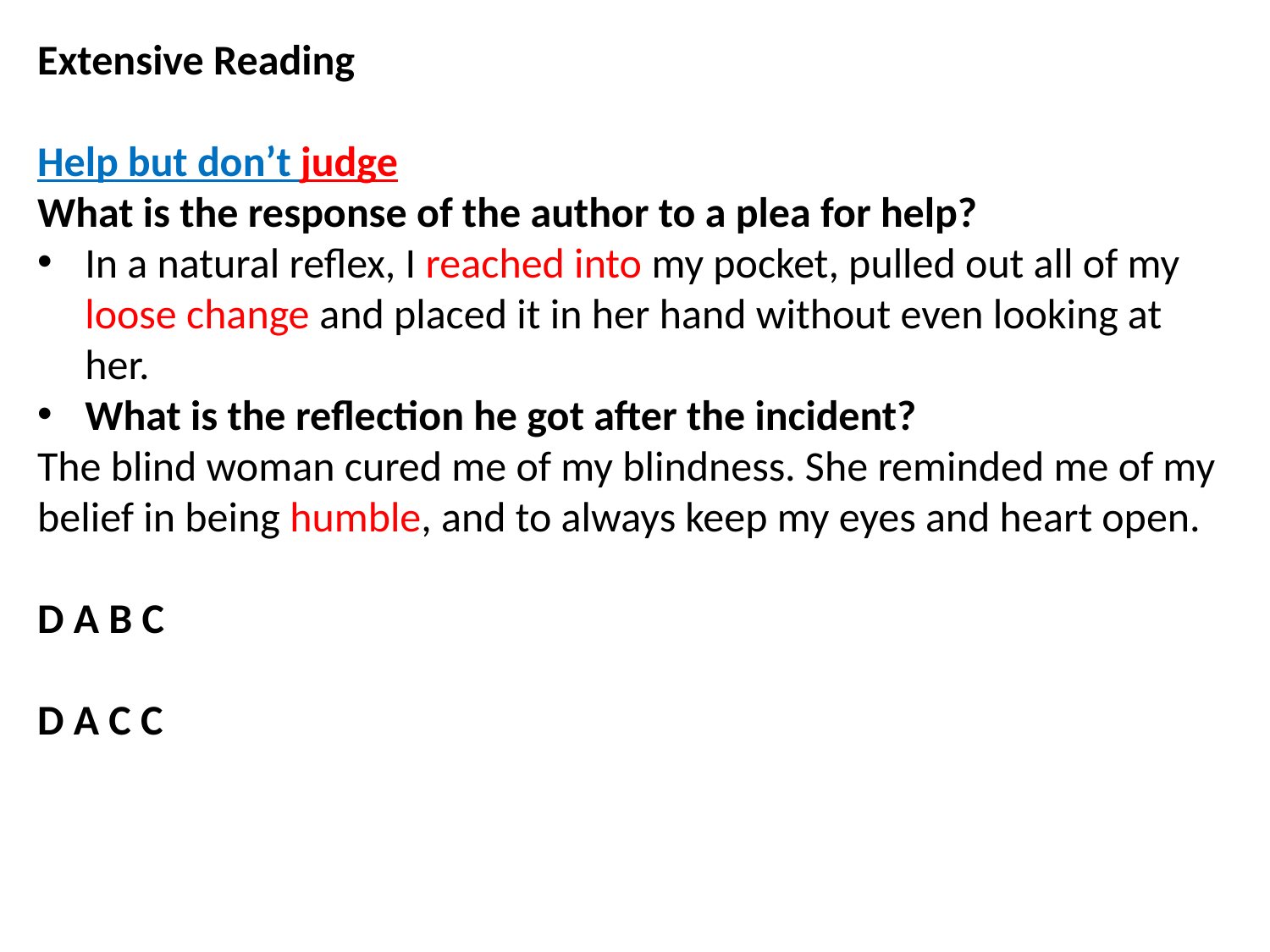

Extensive Reading

Help but don’t judge
What is the response of the author to a plea for help?
In a natural reflex, I reached into my pocket, pulled out all of my loose change and placed it in her hand without even looking at her.
What is the reflection he got after the incident?
The blind woman cured me of my blindness. She reminded me of my belief in being humble, and to always keep my eyes and heart open.

D A B C

D A C C